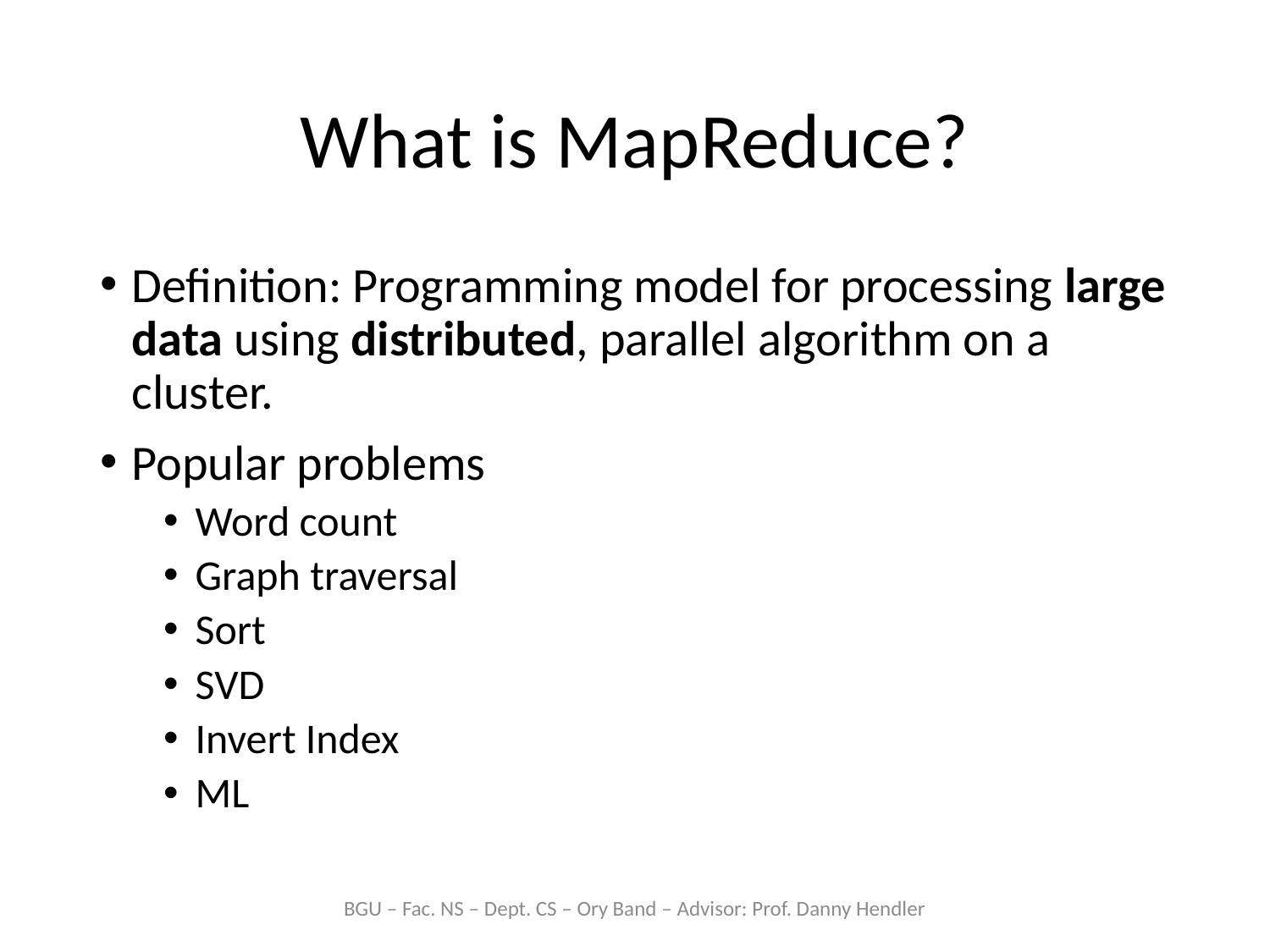

# What is MapReduce?
Definition: Programming model for processing large data using distributed, parallel algorithm on a cluster.
Popular problems
Word count
Graph traversal
Sort
SVD
Invert Index
ML

BGU – Fac. NS – Dept. CS – Ory Band – Advisor: Prof. Danny Hendler